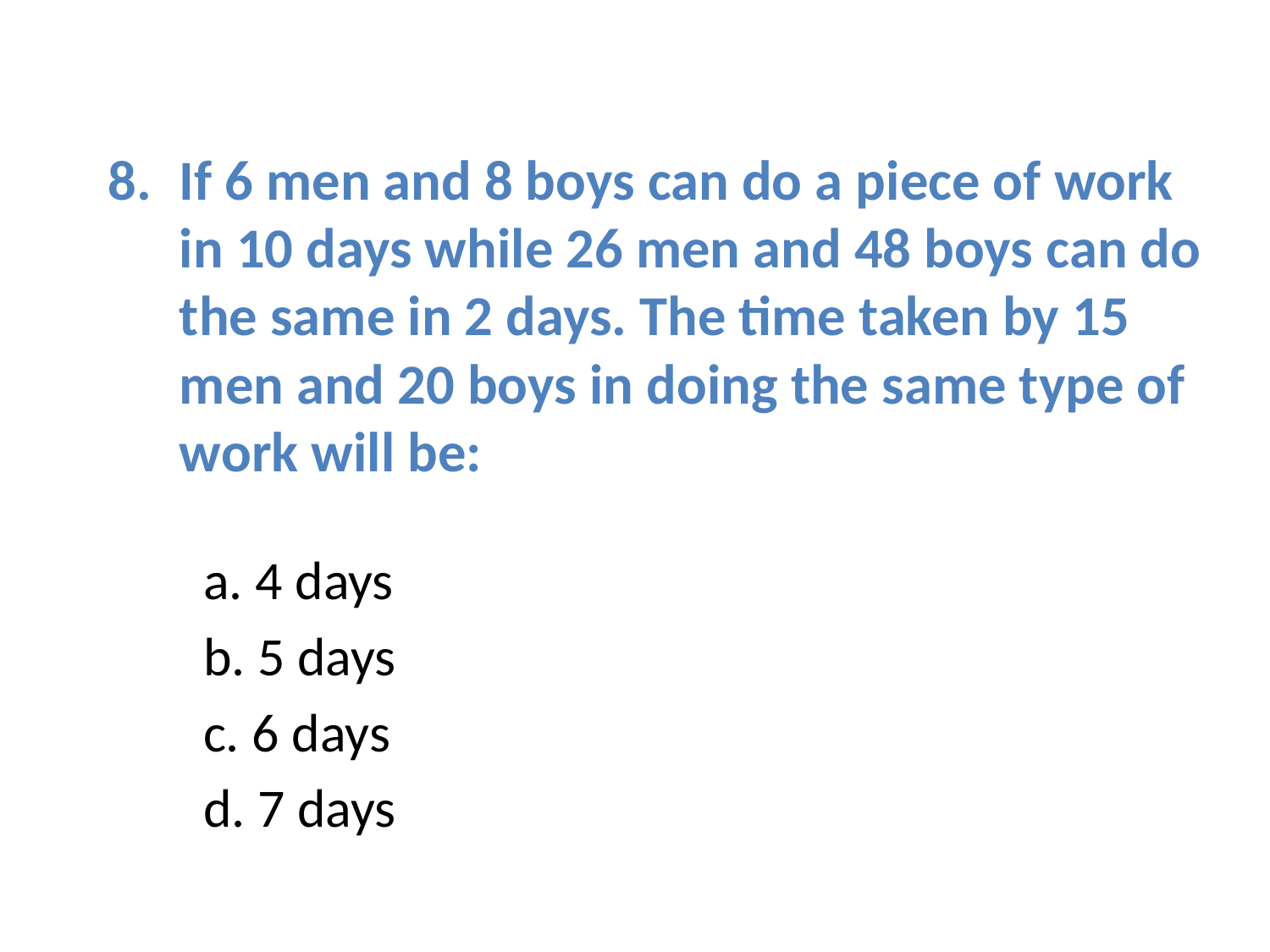

# If 6 men and 8 boys can do a piece of work in 10 days while 26 men and 48 boys can do the same in 2 days. The time taken by 15 men and 20 boys in doing the same type of work will be:
a. 4 days
b. 5 days
c. 6 days
d. 7 days